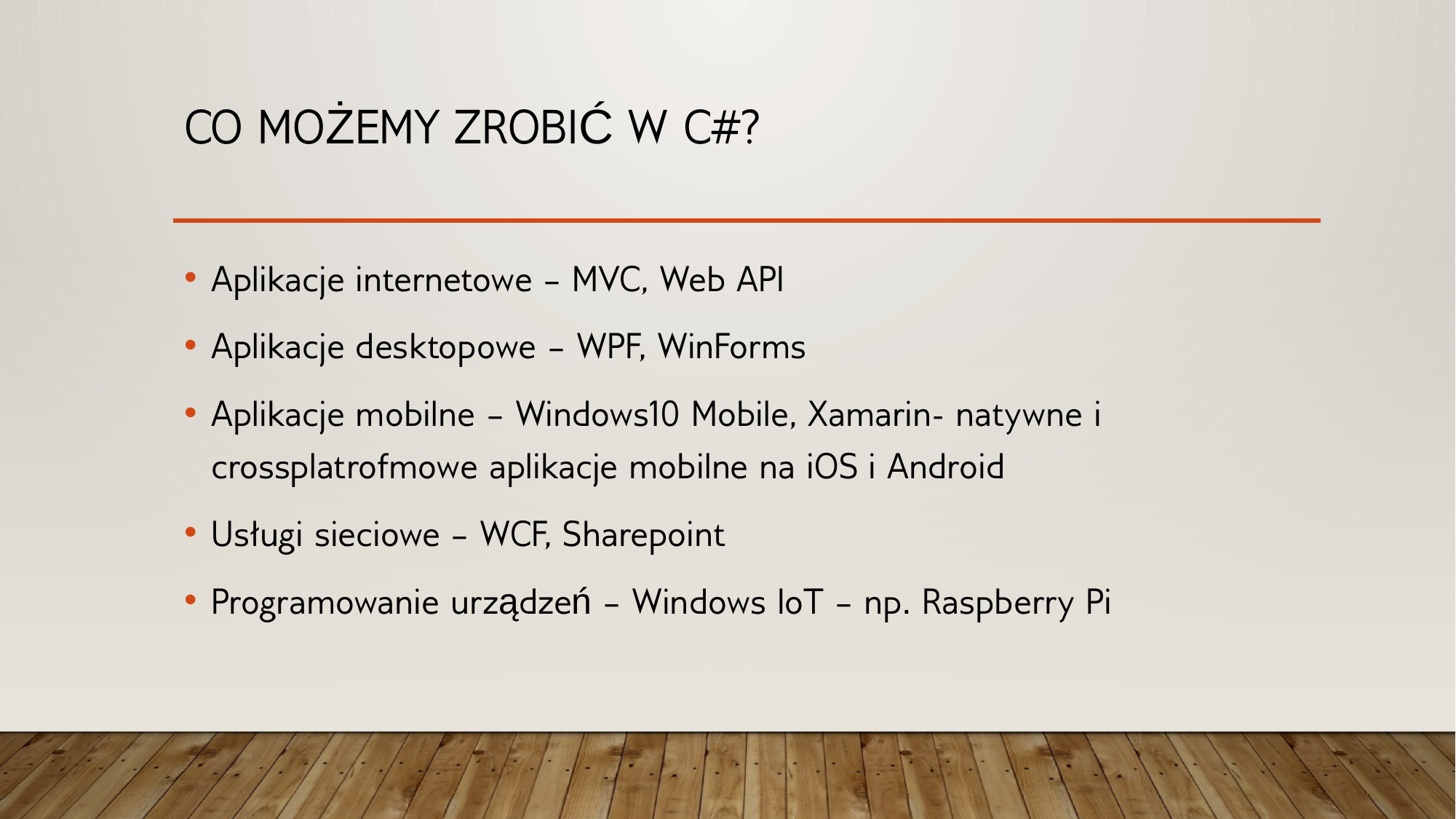

# Co możemy zrobić w c#?
Aplikacje internetowe – MVC, Web API
Aplikacje desktopowe – WPF, WinForms
Aplikacje mobilne – Windows10 Mobile, Xamarin- natywne i crossplatrofmowe aplikacje mobilne na iOS i Android
Usługi sieciowe – WCF, Sharepoint
Programowanie urządzeń – Windows IoT – np. Raspberry Pi